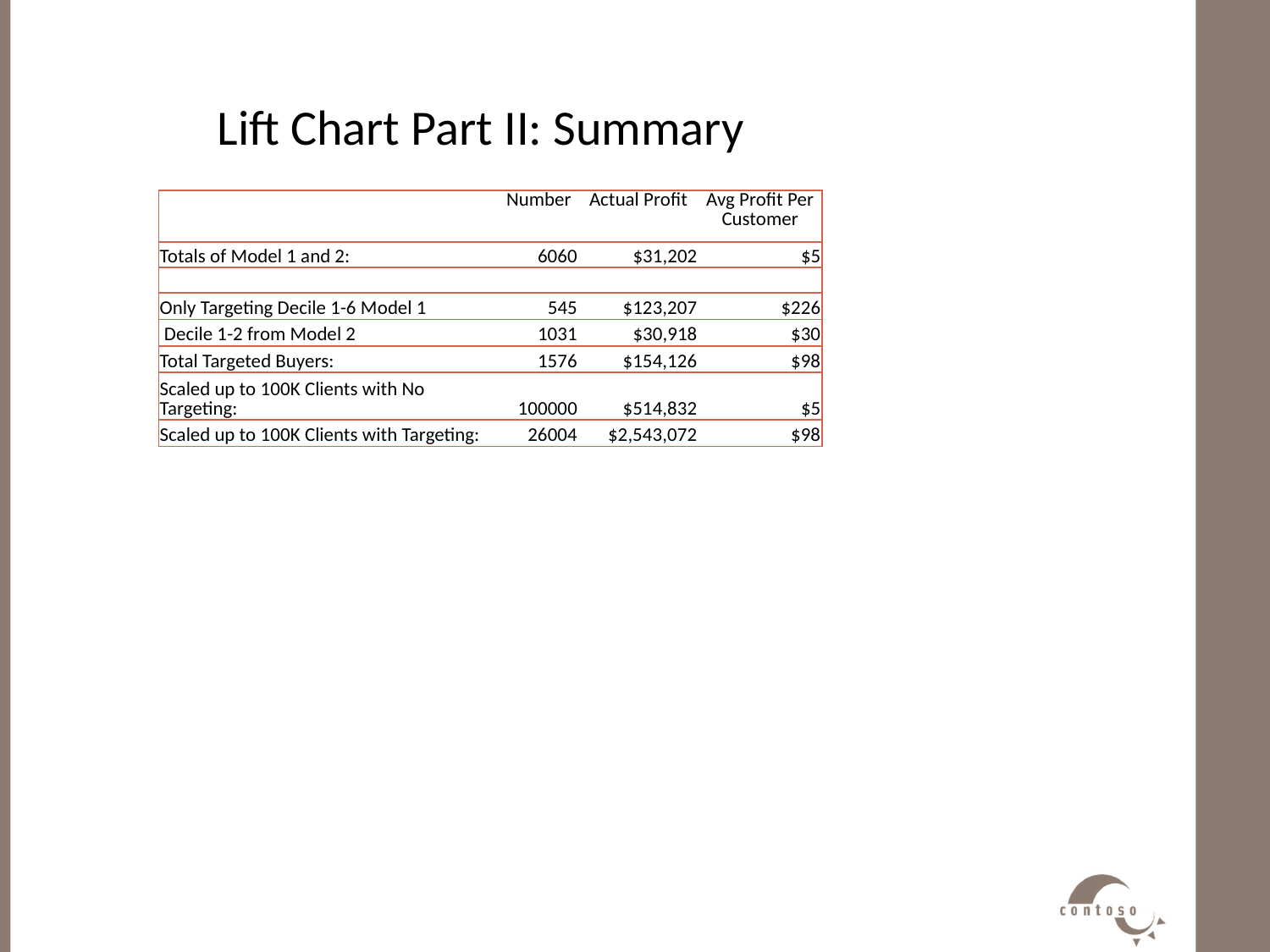

#
Lift Chart Part II: Summary
|  | Number | Actual Profit | Avg Profit Per Customer |
| --- | --- | --- | --- |
| Totals of Model 1 and 2: | 6060 | $31,202 | $5 |
|  |  |  |  |
| Only Targeting Decile 1-6 Model 1 | 545 | $123,207 | $226 |
| Decile 1-2 from Model 2 | 1031 | $30,918 | $30 |
| Total Targeted Buyers: | 1576 | $154,126 | $98 |
| Scaled up to 100K Clients with No Targeting: | 100000 | $514,832 | $5 |
| Scaled up to 100K Clients with Targeting: | 26004 | $2,543,072 | $98 |